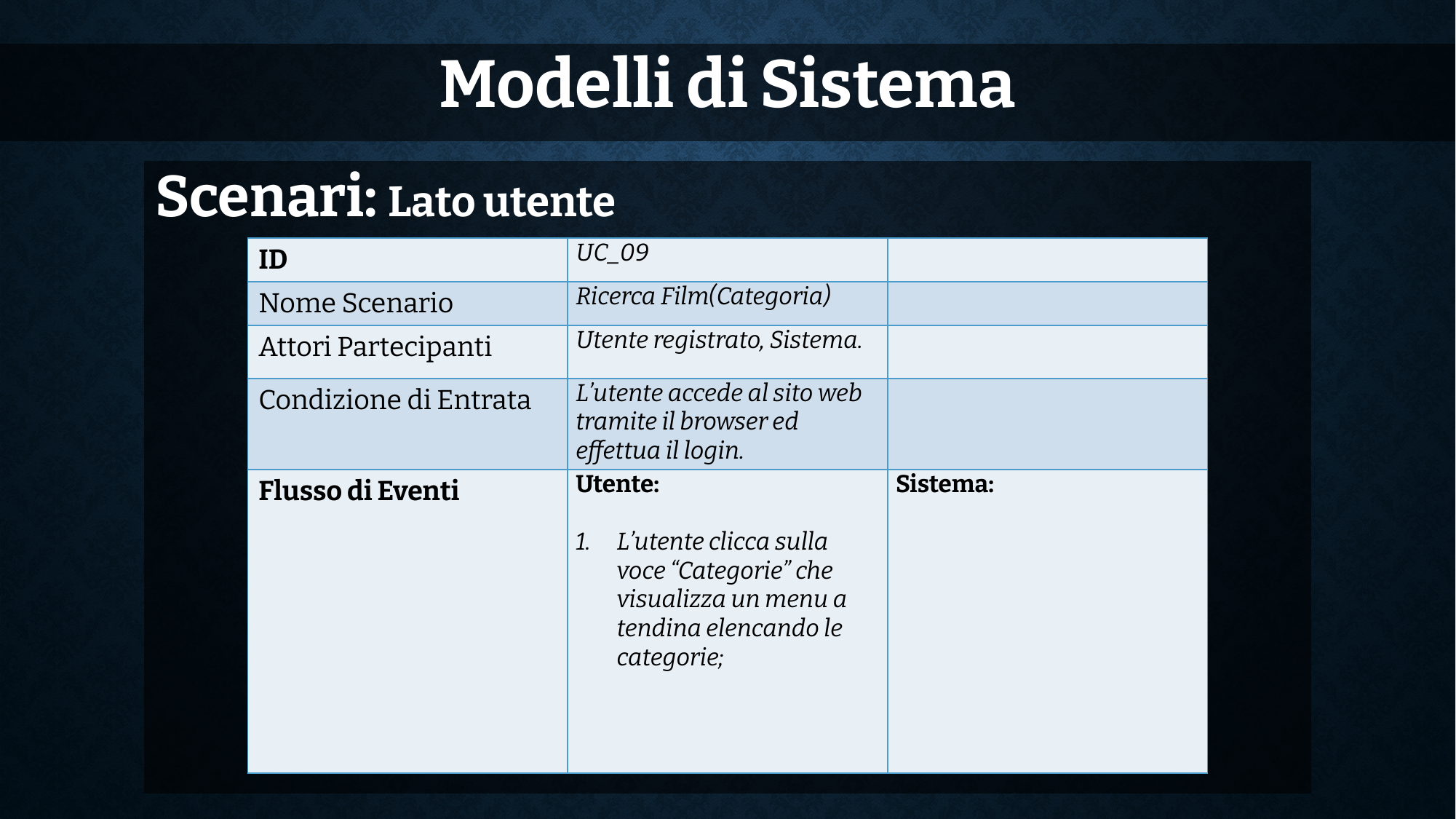

Modelli di Sistema
Scenari: Lato utente

| ID | UC\_09 |  |
| --- | --- | --- |
| Nome Scenario | Ricerca Film(Categoria) |  |
| Attori Partecipanti | Utente registrato, Sistema. |  |
| Condizione di Entrata | L’utente accede al sito web tramite il browser ed effettua il login. |  |
| Flusso di Eventi | Utente:   L’utente clicca sulla voce “Categorie” che visualizza un menu a tendina elencando le categorie; | Sistema: |